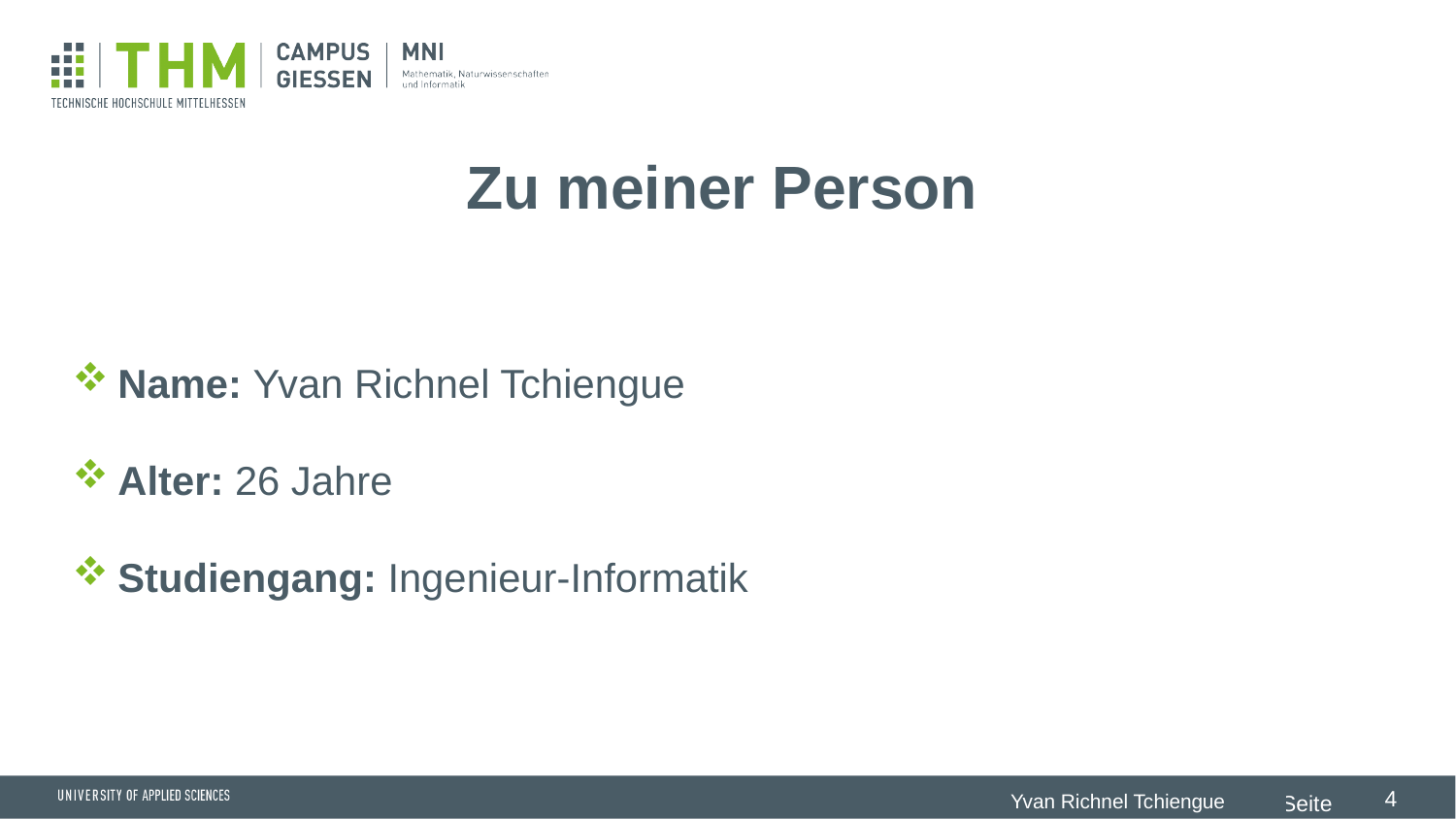

# Zu meiner Person
Name: Yvan Richnel Tchiengue

Alter: 26 Jahre

Studiengang: Ingenieur-Informatik

                                     Yvan Richnel Tchiengue

4